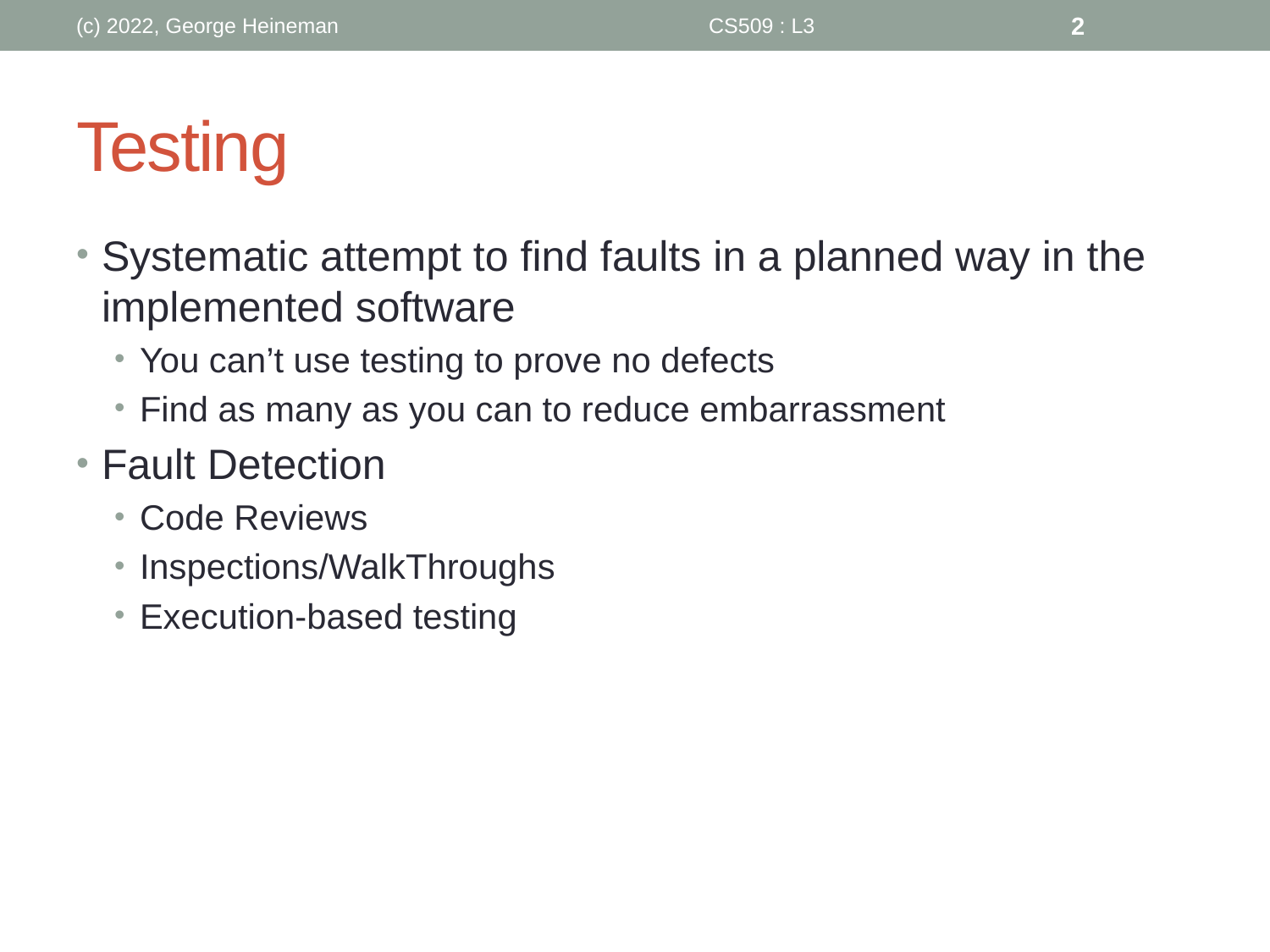

(c) 2022, George Heineman
CS509 : L3
2
# Testing
Systematic attempt to find faults in a planned way in the implemented software
You can’t use testing to prove no defects
Find as many as you can to reduce embarrassment
Fault Detection
Code Reviews
Inspections/WalkThroughs
Execution-based testing